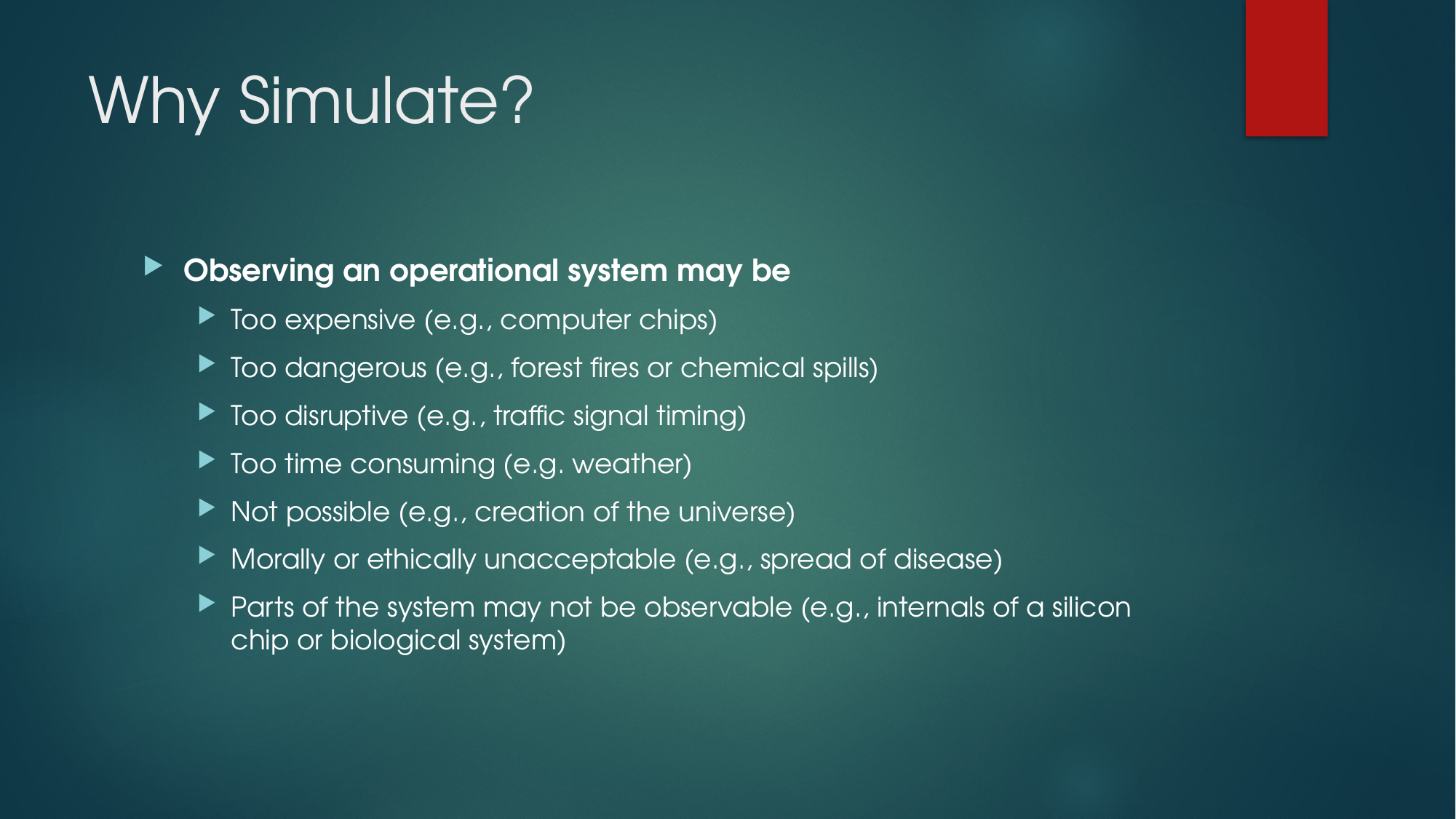

# Why Simulate?
Observing an operational system may be
Too expensive (e.g., computer chips)
Too dangerous (e.g., forest fires or chemical spills)
Too disruptive (e.g., traffic signal timing)
Too time consuming (e.g. weather)
Not possible (e.g., creation of the universe)
Morally or ethically unacceptable (e.g., spread of disease)
Parts of the system may not be observable (e.g., internals of a silicon chip or biological system)